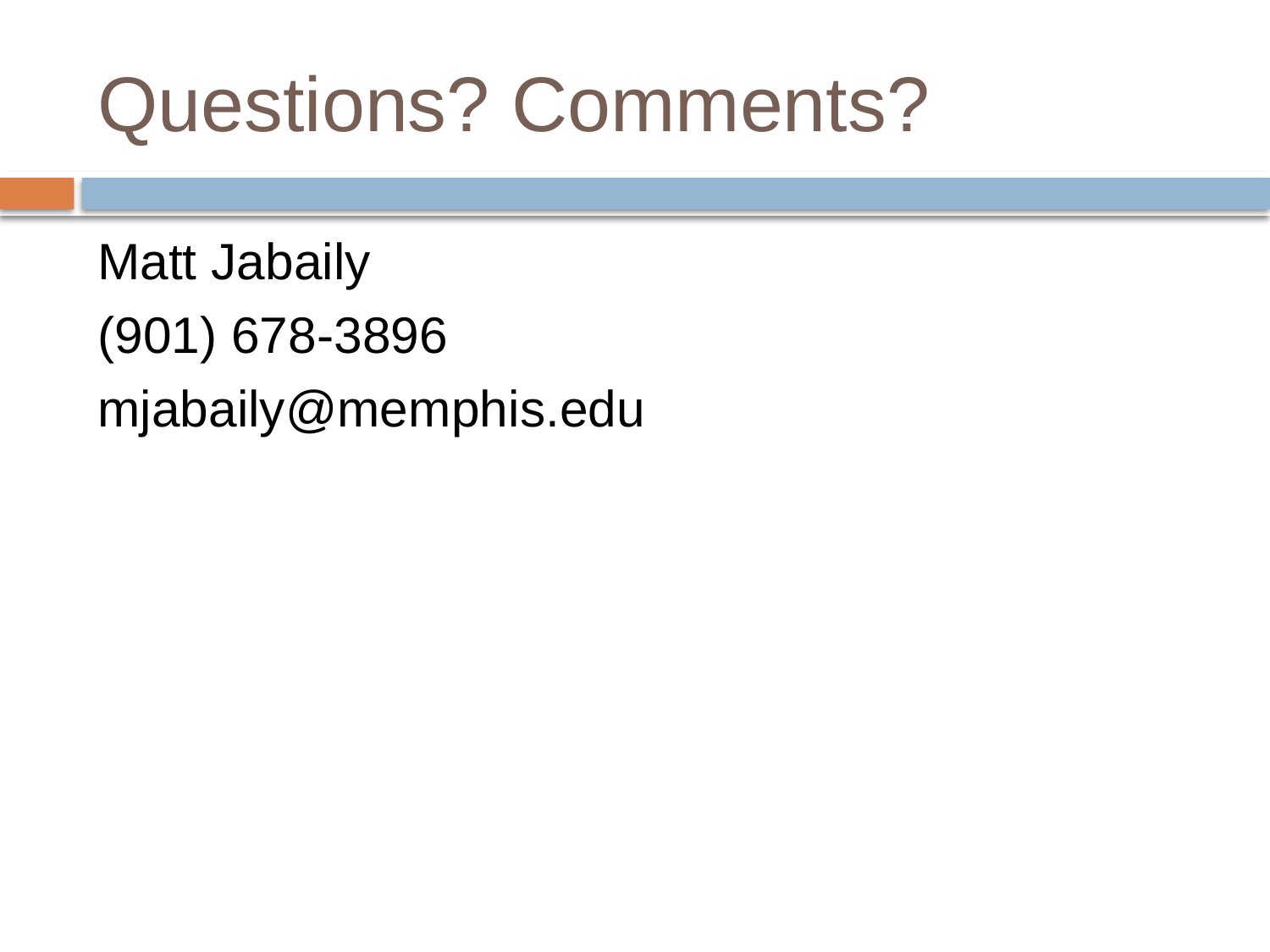

# Questions? Comments?
Matt Jabaily
(901) 678-3896
mjabaily@memphis.edu